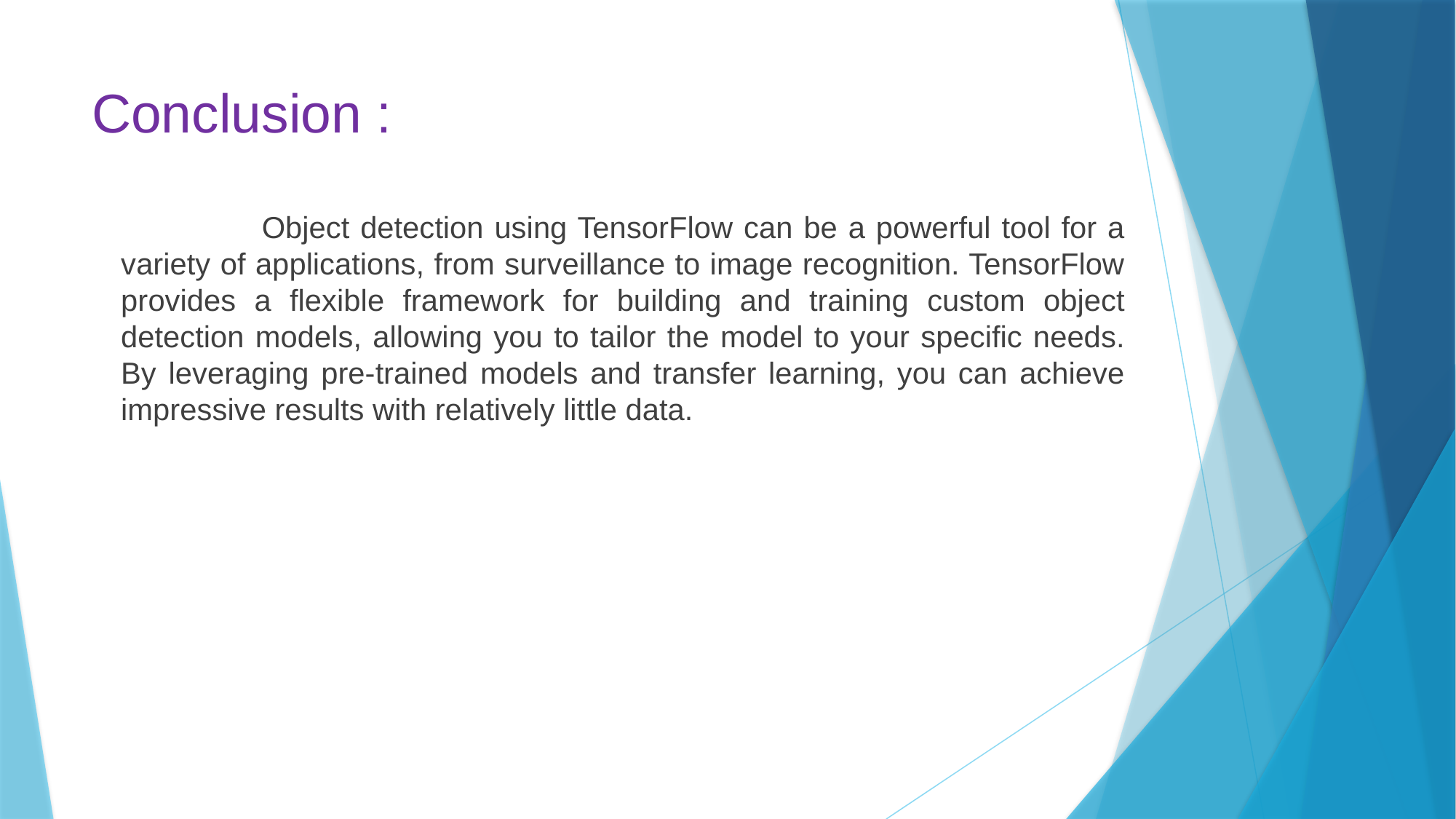

# Conclusion :
             Object detection using TensorFlow can be a powerful tool for a variety of applications, from surveillance to image recognition. TensorFlow provides a flexible framework for building and training custom object detection models, allowing you to tailor the model to your specific needs. By leveraging pre-trained models and transfer learning, you can achieve impressive results with relatively little data.